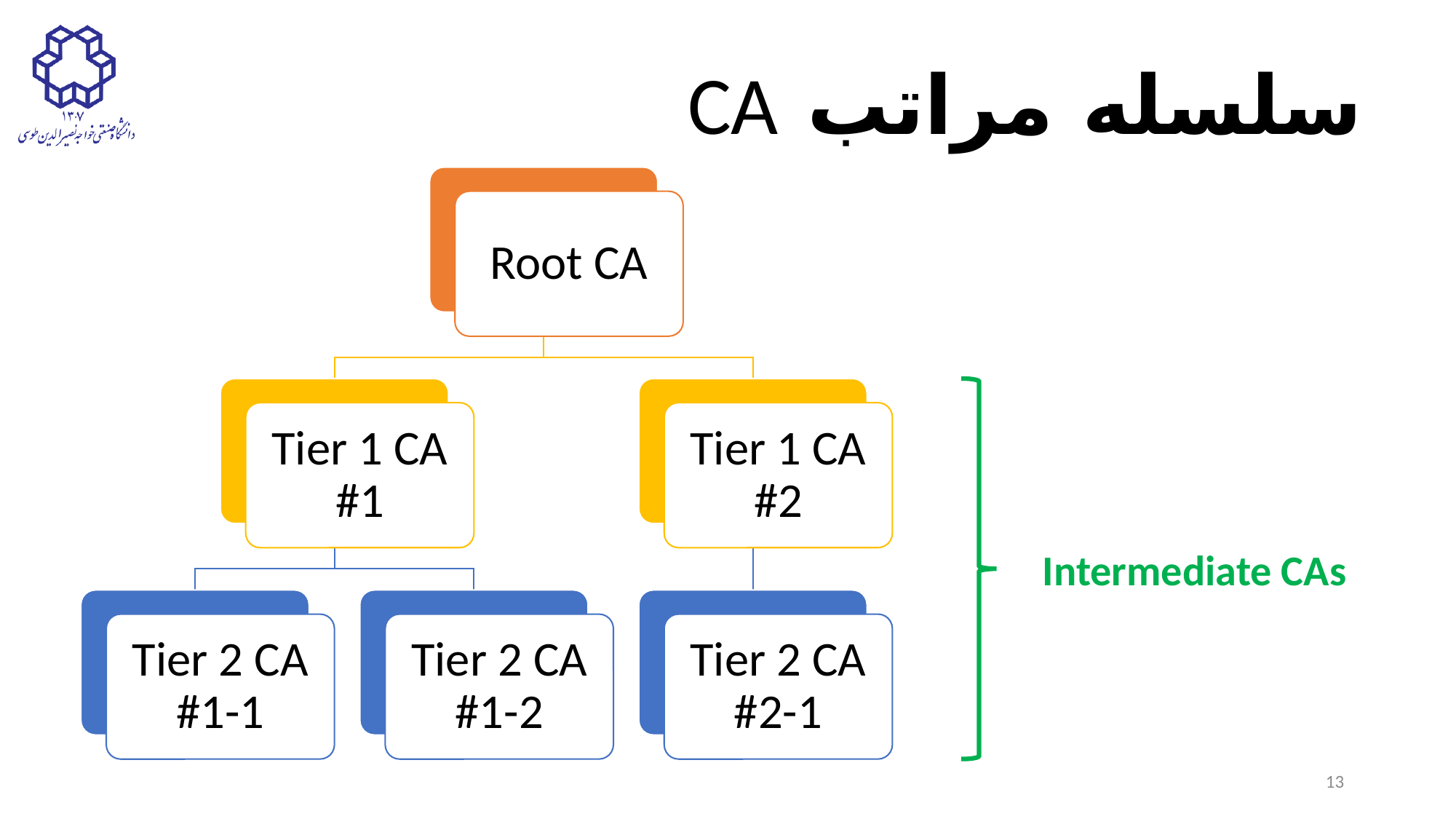

# سلسله مراتب CA

Root CA

Tier 1 CA #1

Tier 1 CA #2

Intermediate CAs

Tier 2 CA #1-1

Tier 2 CA #1-2

Tier 2 CA #2-1
13